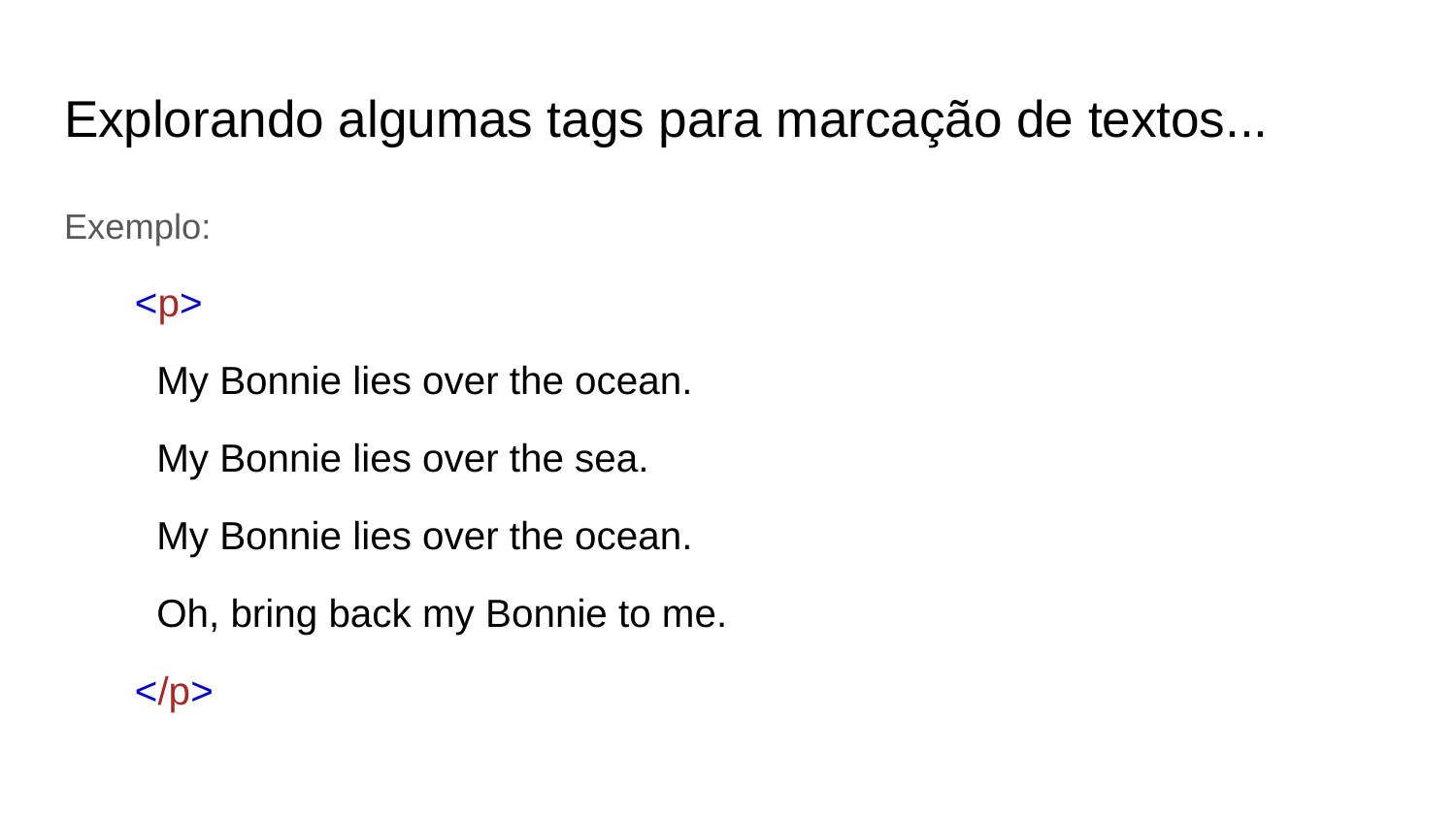

# Explorando algumas tags para marcação de textos...

Exemplo:
<p>
  My Bonnie lies over the ocean.
  My Bonnie lies over the sea.
  My Bonnie lies over the ocean.
  Oh, bring back my Bonnie to me.
</p>